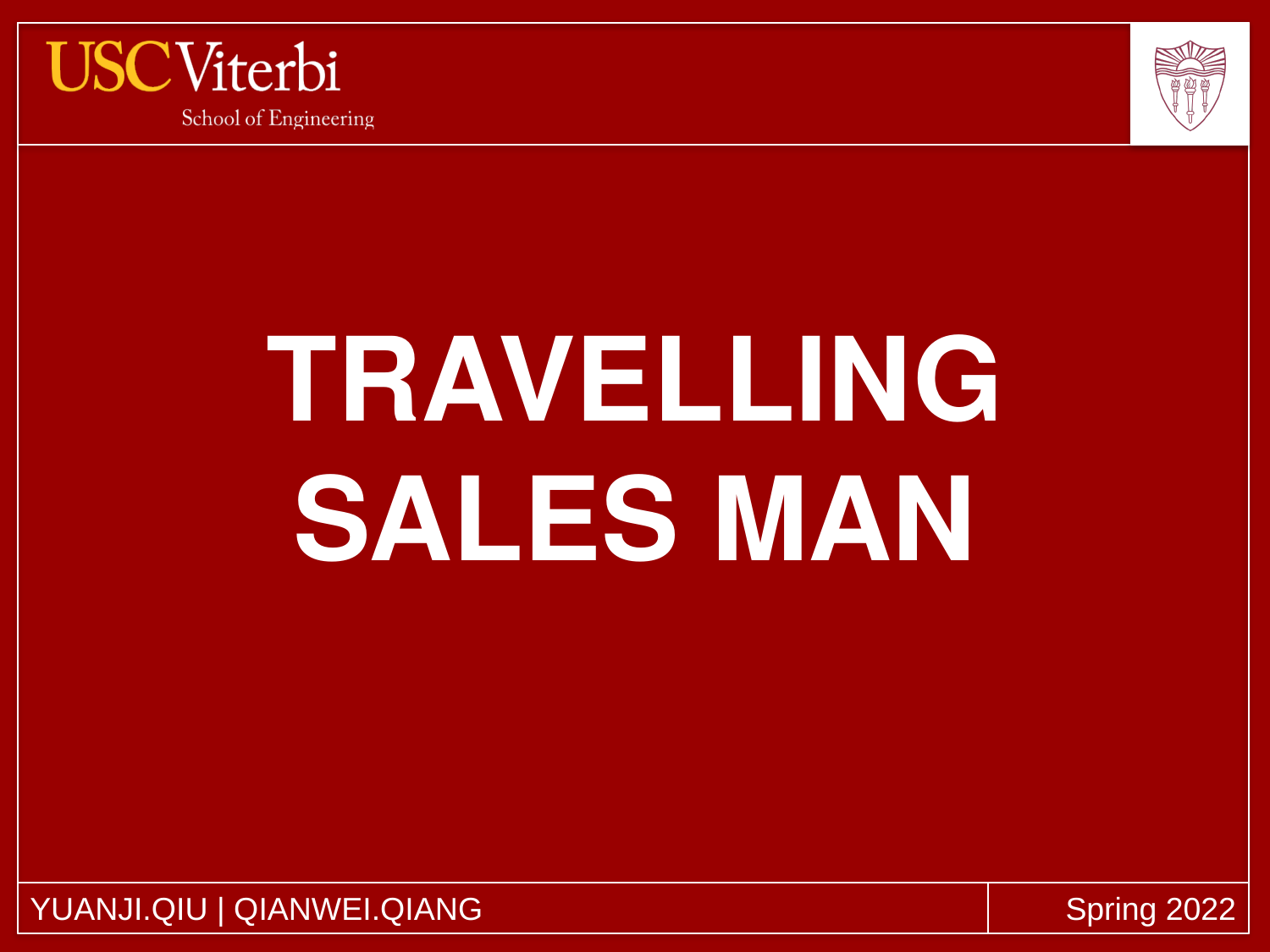

# TRAVELLING SALES MAN
YuanJi.Qiu | QianWei.Qiang
Spring 2022